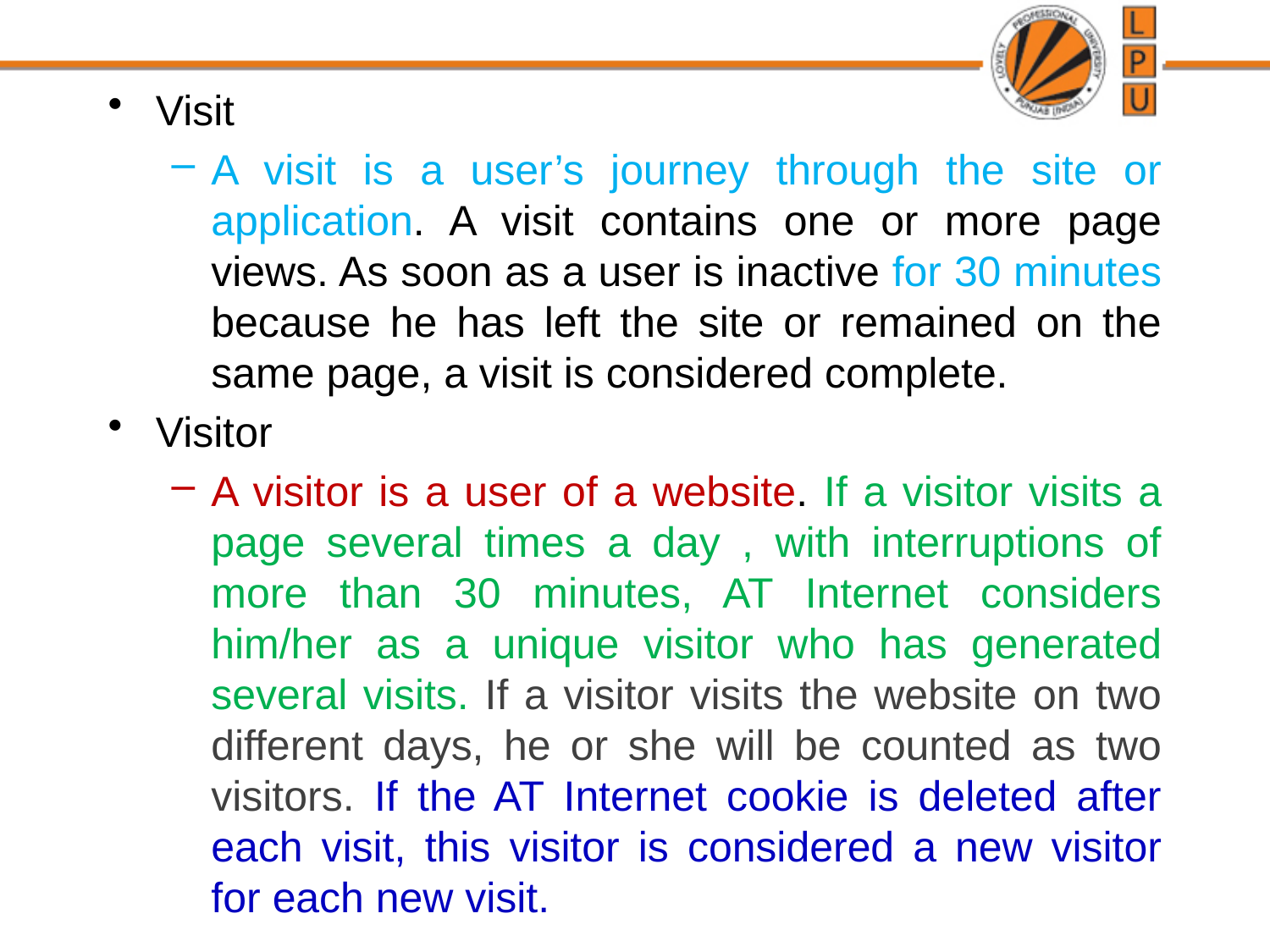

Visit
A visit is a user’s journey through the site or application. A visit contains one or more page views. As soon as a user is inactive for 30 minutes because he has left the site or remained on the same page, a visit is considered complete.
Visitor
A visitor is a user of a website. If a visitor visits a page several times a day , with interruptions of more than 30 minutes, AT Internet considers him/her as a unique visitor who has generated several visits. If a visitor visits the website on two different days, he or she will be counted as two visitors. If the AT Internet cookie is deleted after each visit, this visitor is considered a new visitor for each new visit.